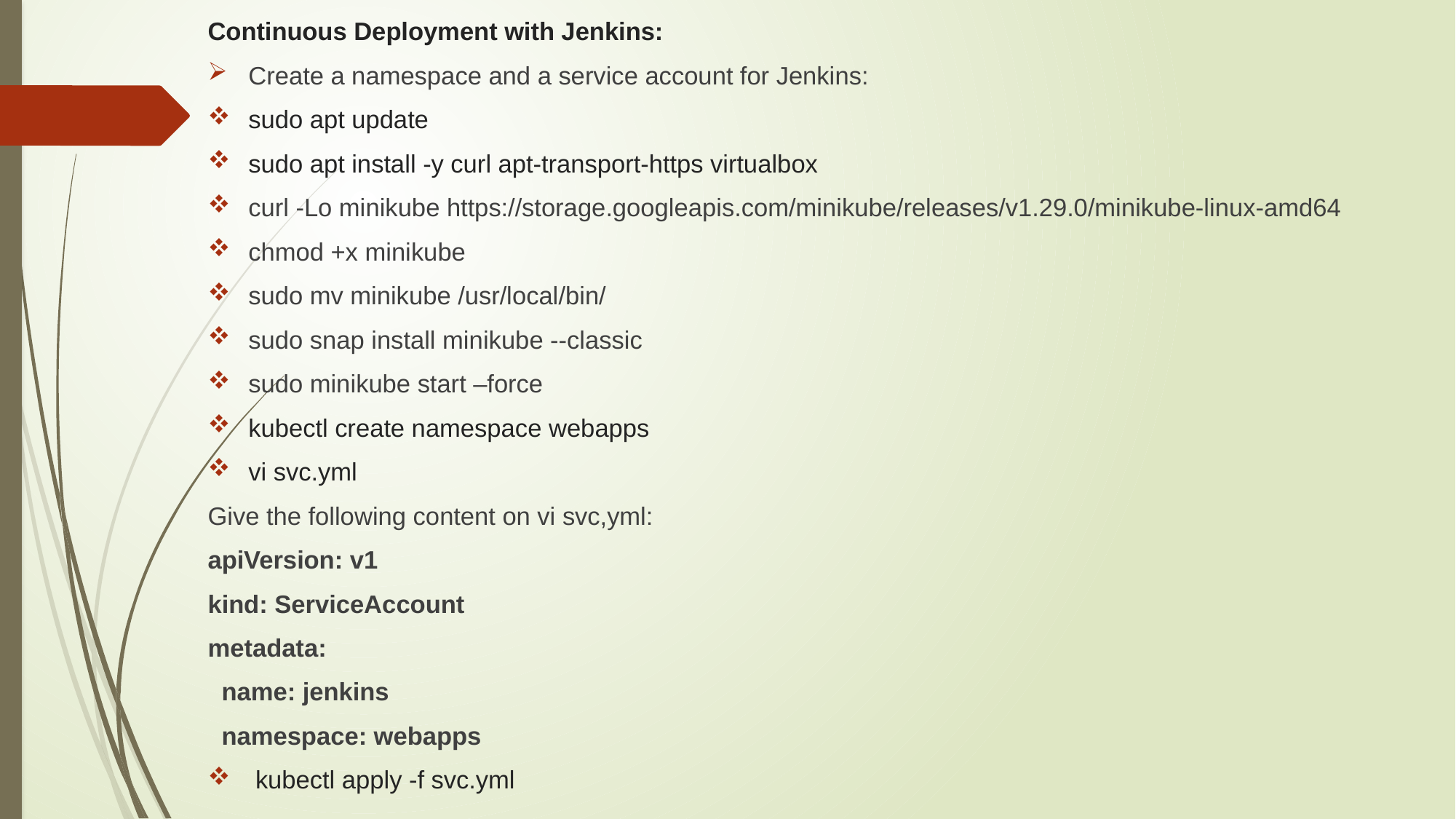

Continuous Deployment with Jenkins:
Create a namespace and a service account for Jenkins:
sudo apt update
sudo apt install -y curl apt-transport-https virtualbox
curl -Lo minikube https://storage.googleapis.com/minikube/releases/v1.29.0/minikube-linux-amd64
chmod +x minikube
sudo mv minikube /usr/local/bin/
sudo snap install minikube --classic
sudo minikube start –force
kubectl create namespace webapps
vi svc.yml
Give the following content on vi svc,yml:
apiVersion: v1
kind: ServiceAccount
metadata:
  name: jenkins
  namespace: webapps
 kubectl apply -f svc.yml